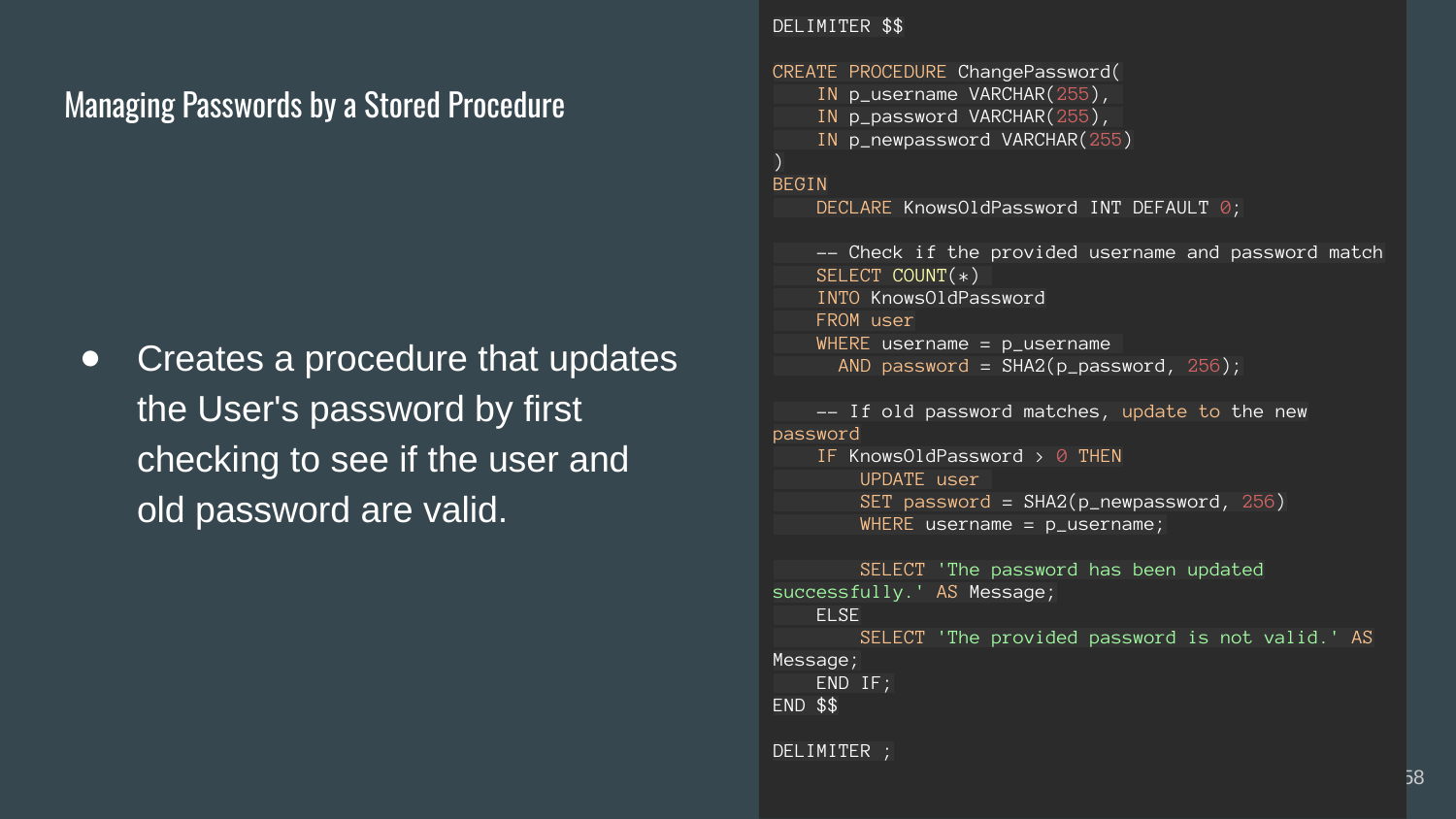

DELIMITER $$
CREATE PROCEDURE ChangePassword(
    IN p_username VARCHAR(255),
    IN p_password VARCHAR(255),
    IN p_newpassword VARCHAR(255)
)
BEGIN
    DECLARE KnowsOldPassword INT DEFAULT 0;
    -- Check if the provided username and password match
    SELECT COUNT(*)
    INTO KnowsOldPassword
    FROM user
    WHERE username = p_username
      AND password = SHA2(p_password, 256);
    -- If old password matches, update to the new password
    IF KnowsOldPassword > 0 THEN
        UPDATE user
        SET password = SHA2(p_newpassword, 256)
        WHERE username = p_username;
        SELECT 'The password has been updated successfully.' AS Message;
    ELSE
        SELECT 'The provided password is not valid.' AS Message;
    END IF;
END $$
DELIMITER ;
# Managing Passwords by a Stored Procedure

Creates a procedure that updates the User's password by first checking to see if the user and old password are valid.
58